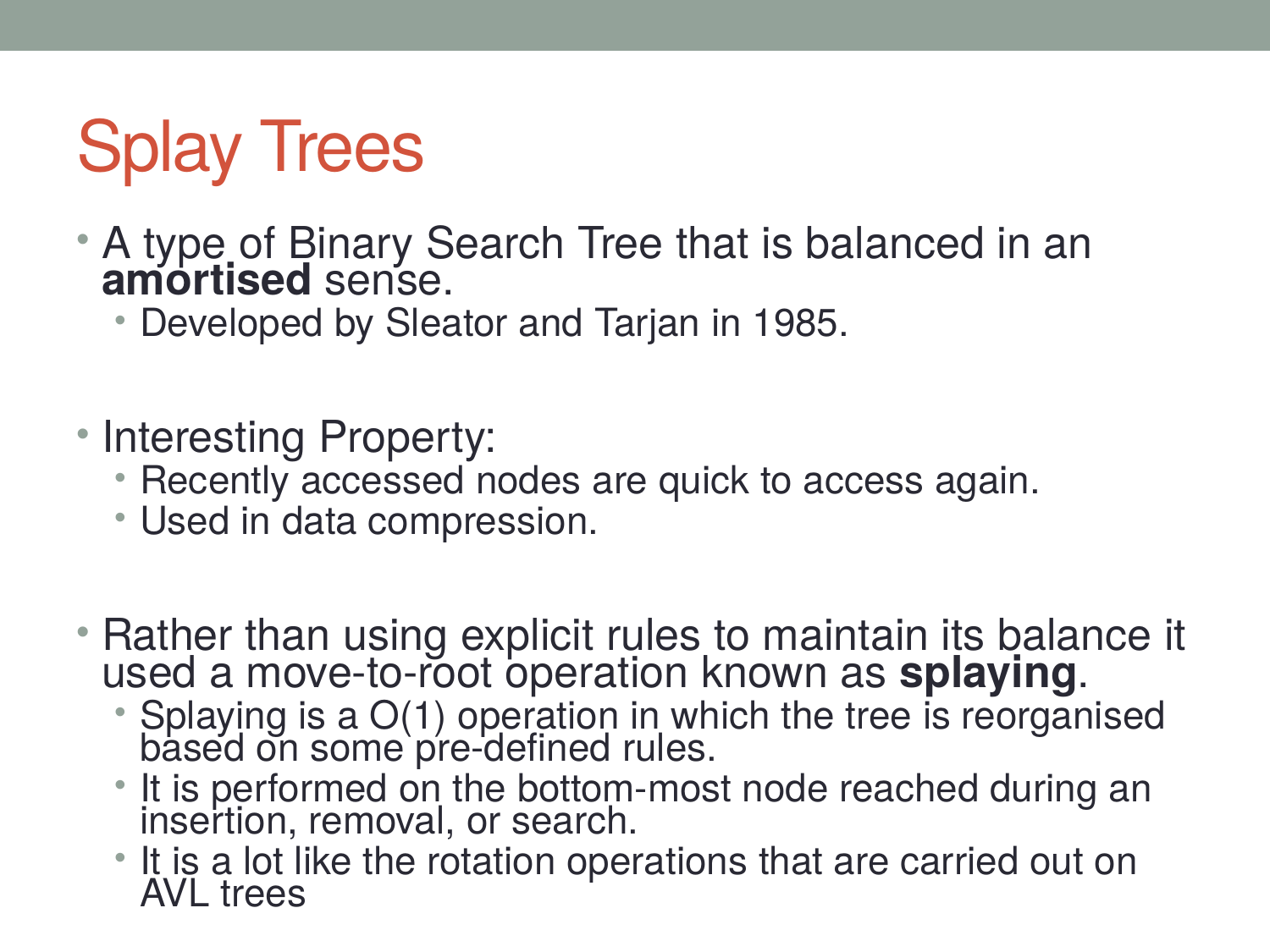

# Splay Trees
A type of Binary Search Tree that is balanced in an amortised sense.
Developed by Sleator and Tarjan in 1985.

Interesting Property:
Recently accessed nodes are quick to access again.
Used in data compression.

Rather than using explicit rules to maintain its balance it used a move-to-root operation known as splaying.
Splaying is a O(1) operation in which the tree is reorganised based on some pre-defined rules.
It is performed on the bottom-most node reached during an insertion, removal, or search.
It is a lot like the rotation operations that are carried out on AVL trees